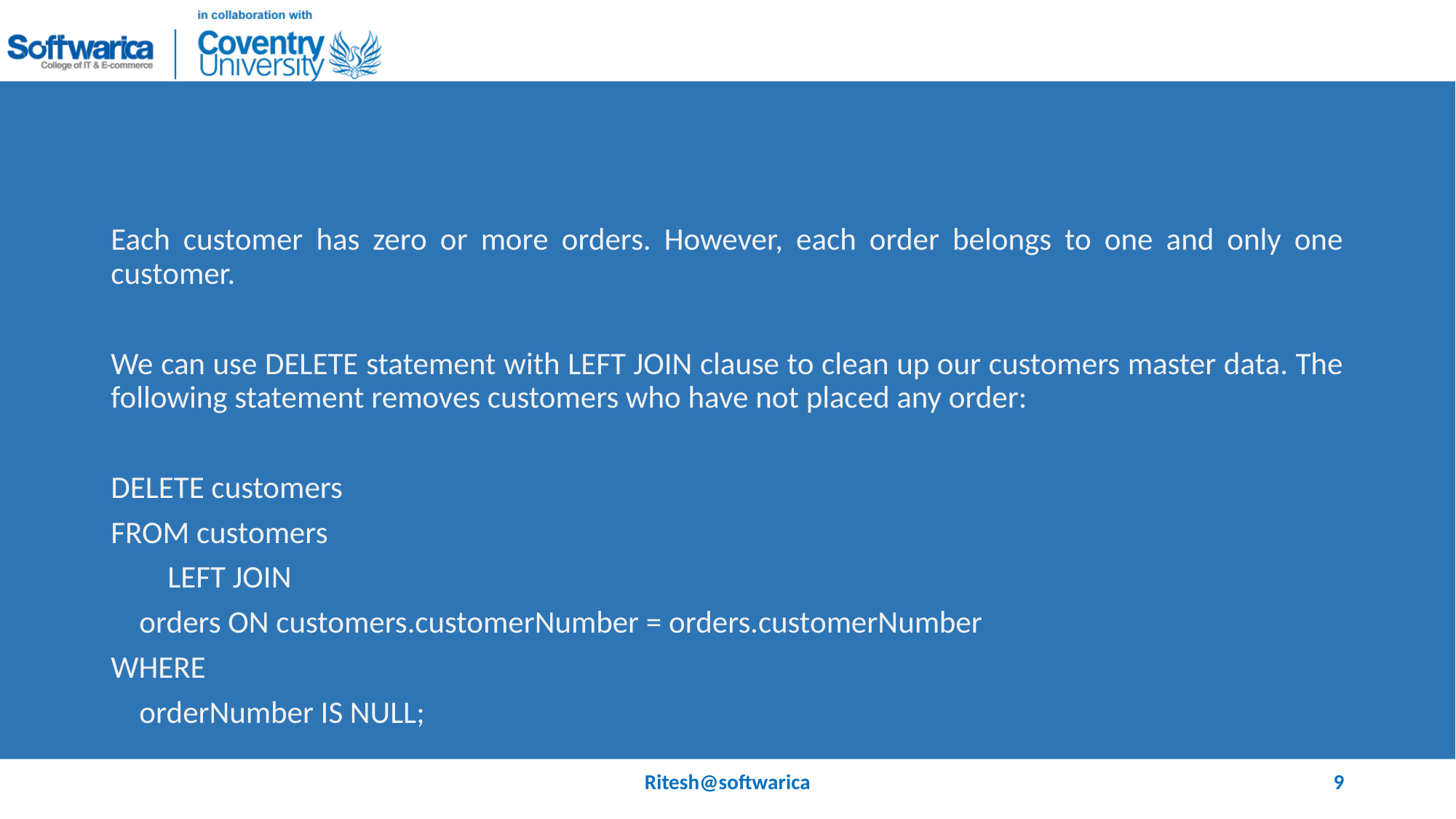

#
Each customer has zero or more orders. However, each order belongs to one and only one customer.

We can use DELETE statement with LEFT JOIN clause to clean up our customers master data. The following statement removes customers who have not placed any order:

DELETE customers
FROM customers
        LEFT JOIN
    orders ON customers.customerNumber = orders.customerNumber
WHERE
    orderNumber IS NULL;
Ritesh@softwarica
9